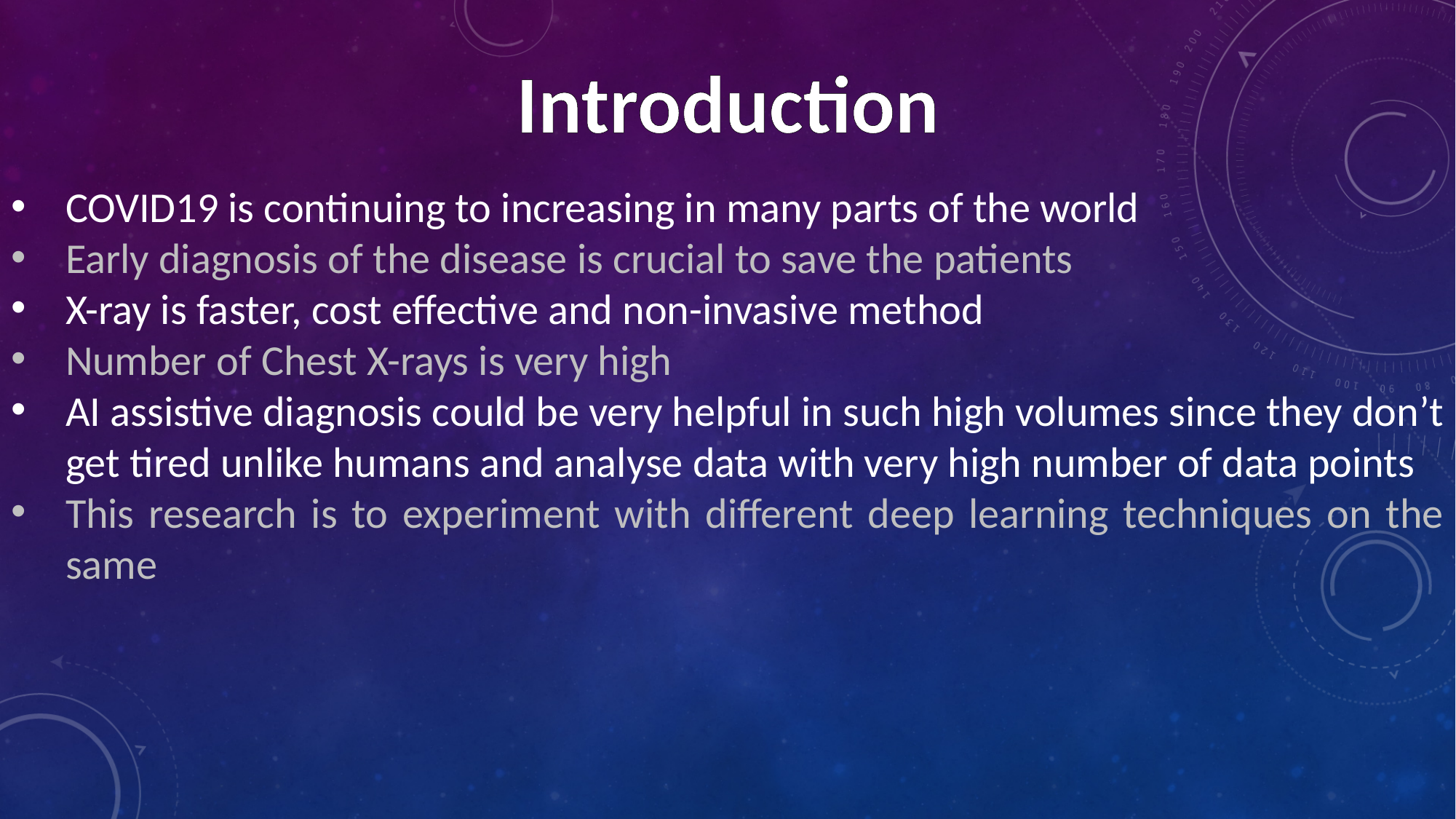

Introduction
COVID19 is continuing to increasing in many parts of the world
Early diagnosis of the disease is crucial to save the patients
X-ray is faster, cost effective and non-invasive method
Number of Chest X-rays is very high
AI assistive diagnosis could be very helpful in such high volumes since they don’t get tired unlike humans and analyse data with very high number of data points
This research is to experiment with different deep learning techniques on the same